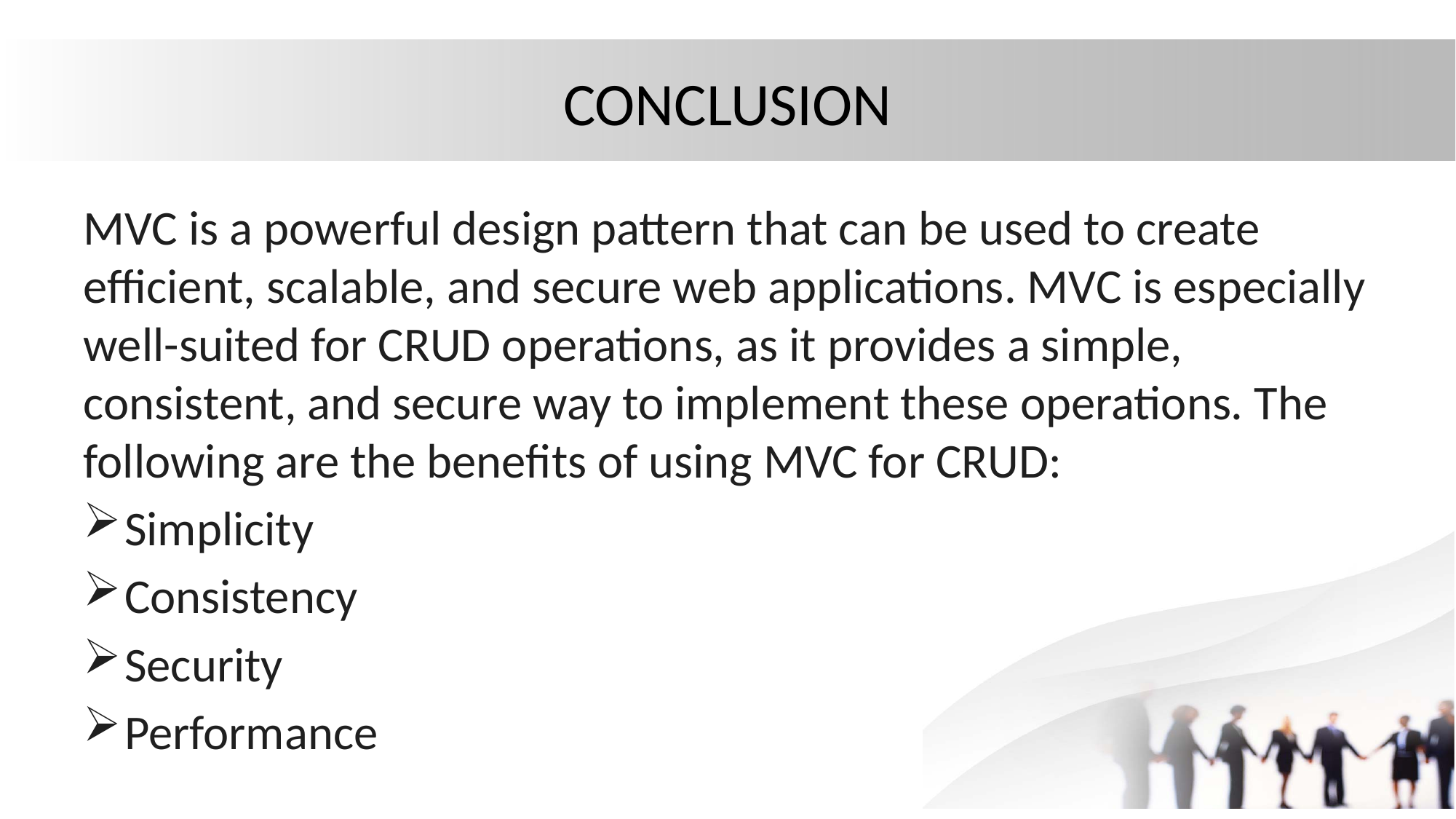

# CONCLUSION
MVC is a powerful design pattern that can be used to create efficient, scalable, and secure web applications. MVC is especially well-suited for CRUD operations, as it provides a simple, consistent, and secure way to implement these operations. The following are the benefits of using MVC for CRUD:
Simplicity
Consistency
Security
Performance